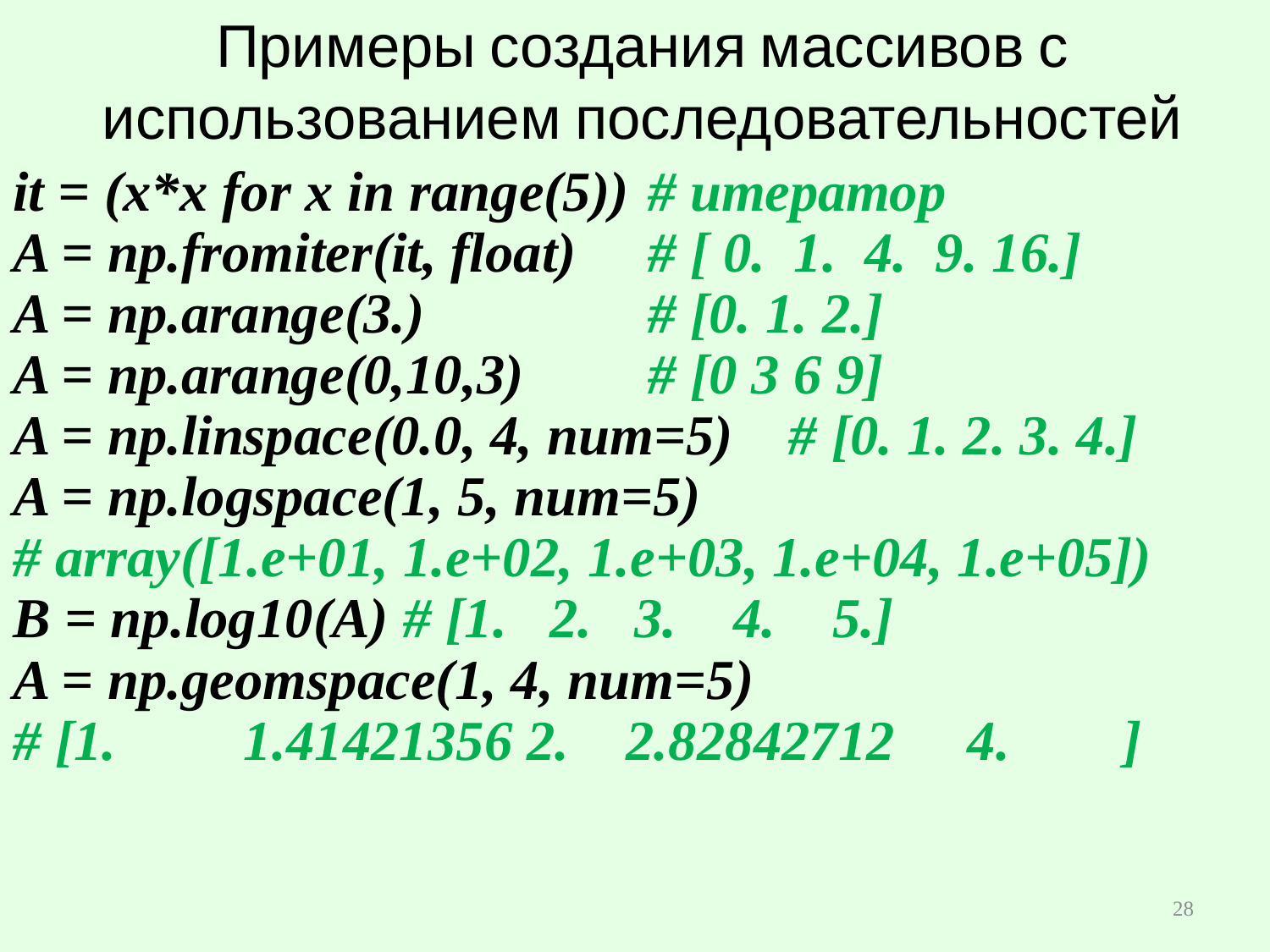

# Примеры создания массивов с использованием последовательностей
it = (x*x for x in range(5)) 	# итератор
A = np.fromiter(it, float) 	# [ 0.  1.  4.  9. 16.]
A = np.arange(3.)		# [0. 1. 2.]
A = np.arange(0,10,3)	# [0 3 6 9]
A = np.linspace(0.0, 4, num=5)	 # [0. 1. 2. 3. 4.]
A = np.logspace(1, 5, num=5)
# array([1.e+01, 1.e+02, 1.e+03, 1.e+04, 1.e+05])
B = np.log10(A) # [1.   2.   3.    4.    5.]
A = np.geomspace(1, 4, num=5)
# [1.         1.41421356 2.    2.82842712     4.        ]

28